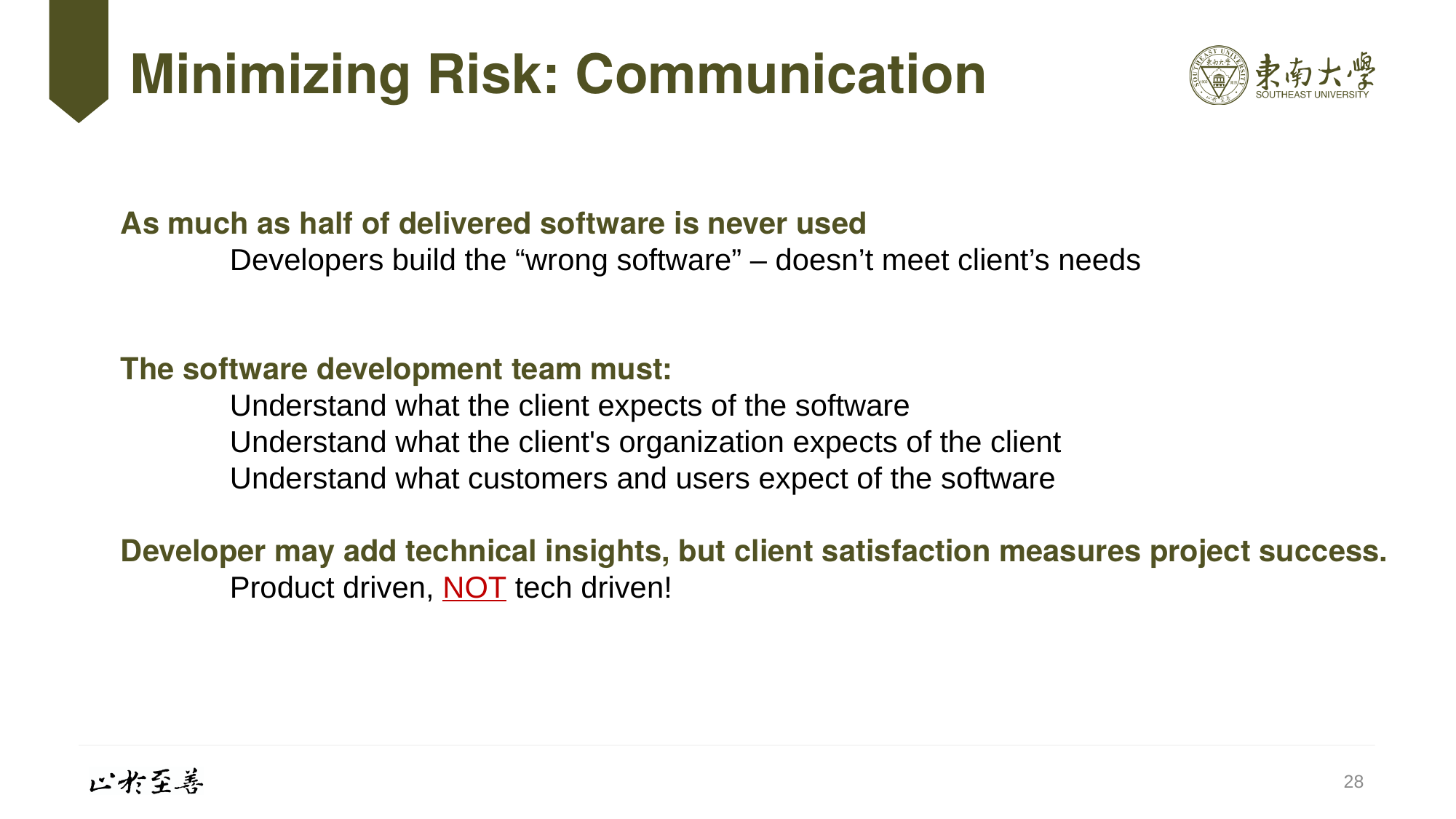

# Minimizing Risk: Communication
As much as half of delivered software is never used
	Developers build the “wrong software” – doesn’t meet client’s needs

The software development team must:
	Understand what the client expects of the software
	Understand what the client's organization expects of the client
	Understand what customers and users expect of the software

Developer may add technical insights, but client satisfaction measures project success.
	Product driven, NOT tech driven!
28